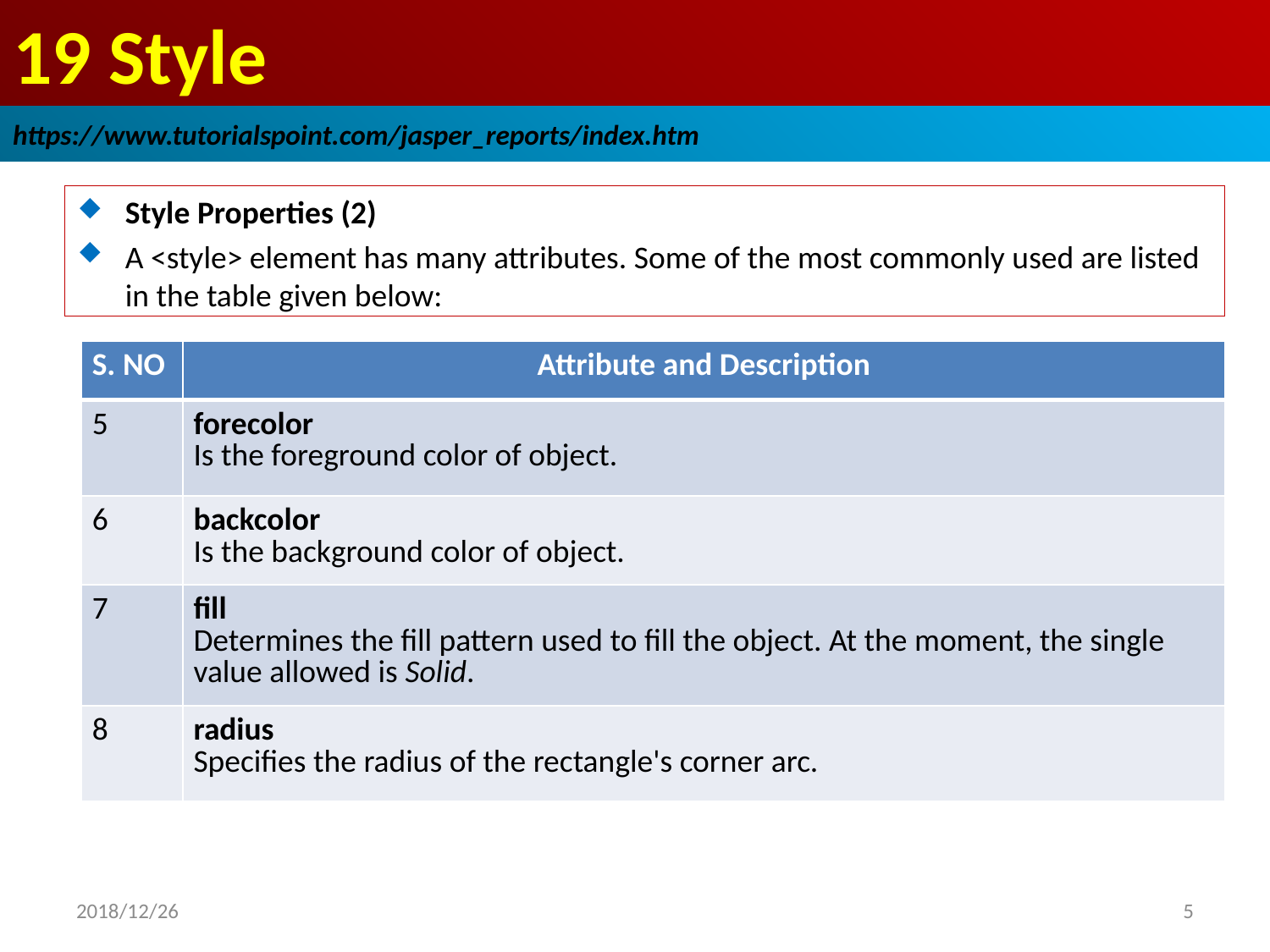

# 19 Style
https://www.tutorialspoint.com/jasper_reports/index.htm
Style Properties (2)
A <style> element has many attributes. Some of the most commonly used are listed in the table given below:
| S. NO | Attribute and Description |
| --- | --- |
| 5 | forecolor Is the foreground color of object. |
| 6 | backcolor Is the background color of object. |
| 7 | fill Determines the fill pattern used to fill the object. At the moment, the single value allowed is Solid. |
| 8 | radius Specifies the radius of the rectangle's corner arc. |
2018/12/26
5